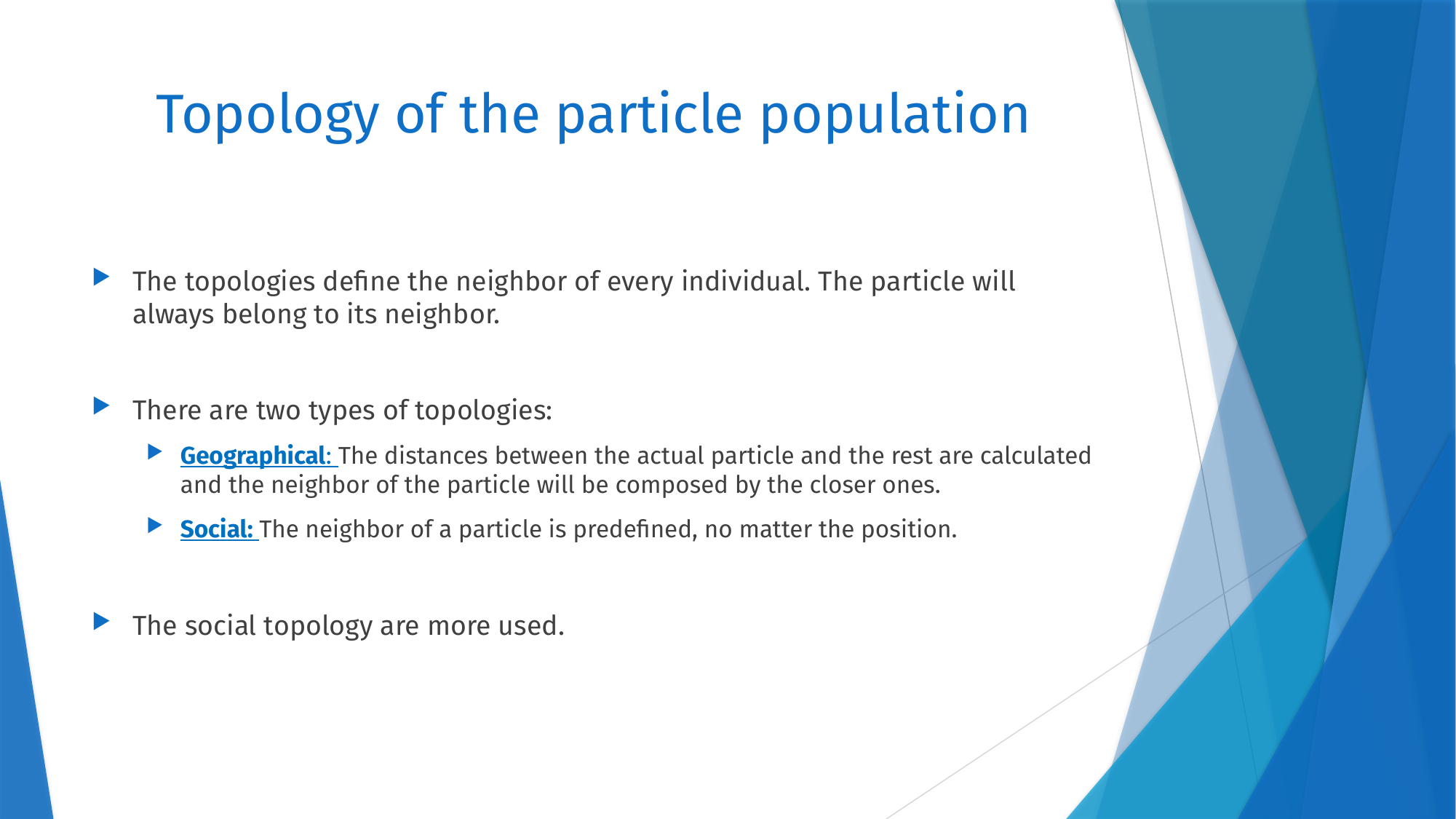

# Topology of the particle population
The topologies define the neighbor of every individual. The particle will always belong to its neighbor.

There are two types of topologies:
Geographical: The distances between the actual particle and the rest are calculated and the neighbor of the particle will be composed by the closer ones.
Social: The neighbor of a particle is predefined, no matter the position.

The social topology are more used.